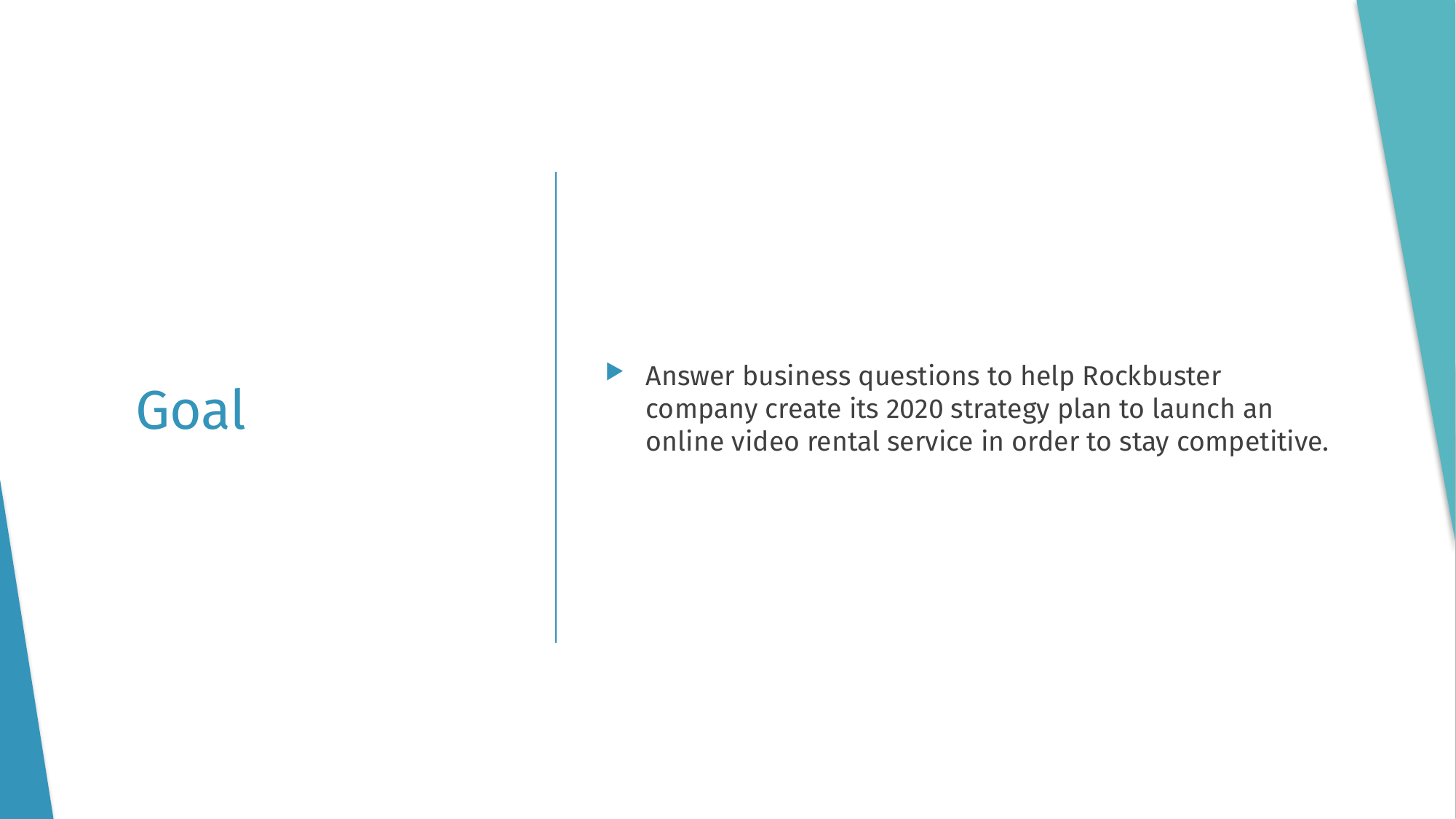

Answer business questions to help Rockbuster company create its 2020 strategy plan to launch an online video rental service in order to stay competitive.
# Goal